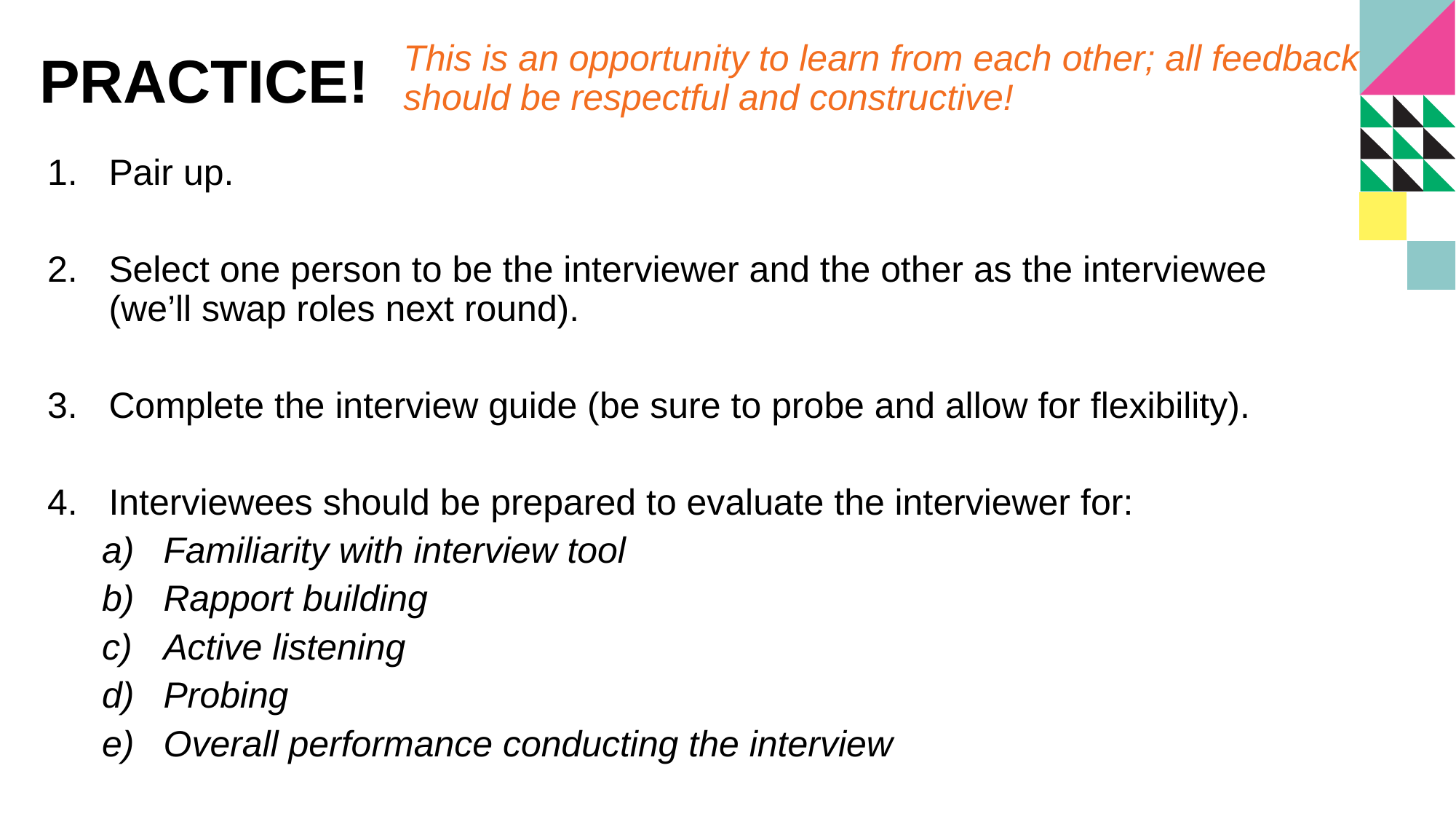

# Practice!
This is an opportunity to learn from each other; all feedback should be respectful and constructive!
Pair up.

Select one person to be the interviewer and the other as the interviewee (we’ll swap roles next round).

Complete the interview guide (be sure to probe and allow for flexibility).

Interviewees should be prepared to evaluate the interviewer for:
Familiarity with interview tool
Rapport building
Active listening
Probing
Overall performance conducting the interview